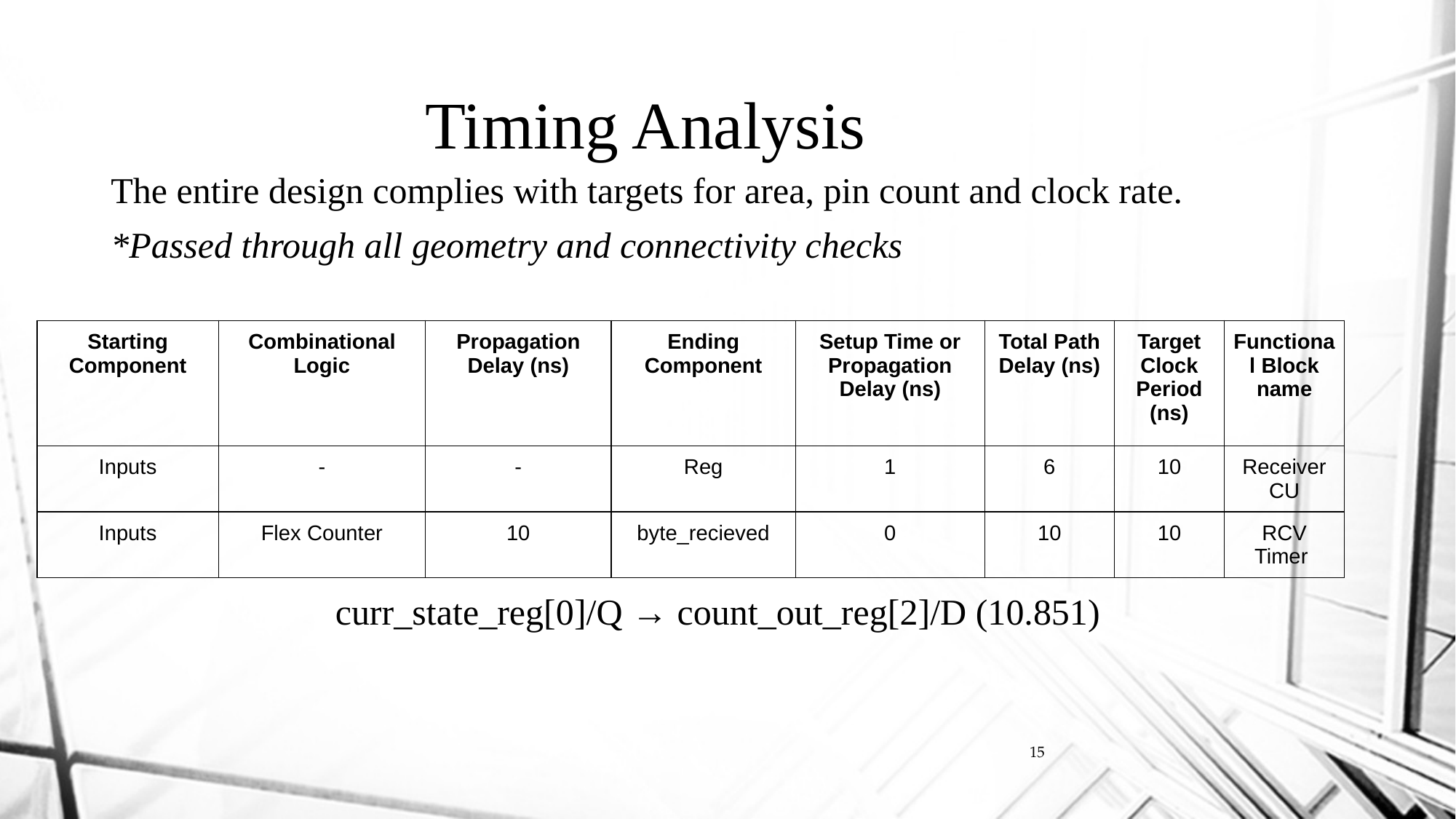

# Timing Analysis
The entire design complies with targets for area, pin count and clock rate.
*Passed through all geometry and connectivity checks

| Starting Component | Combinational Logic | Propagation Delay (ns) | Ending Component | Setup Time or Propagation Delay (ns) | Total Path Delay (ns) | Target Clock Period (ns) | Functional Block name |
| --- | --- | --- | --- | --- | --- | --- | --- |
| Inputs | - | - | Reg | 1 | 6 | 10 | Receiver CU |
| Inputs | Flex Counter | 10 | byte\_recieved | 0 | 10 | 10 | RCV Timer |
curr_state_reg[0]/Q → count_out_reg[2]/D (10.851)
15